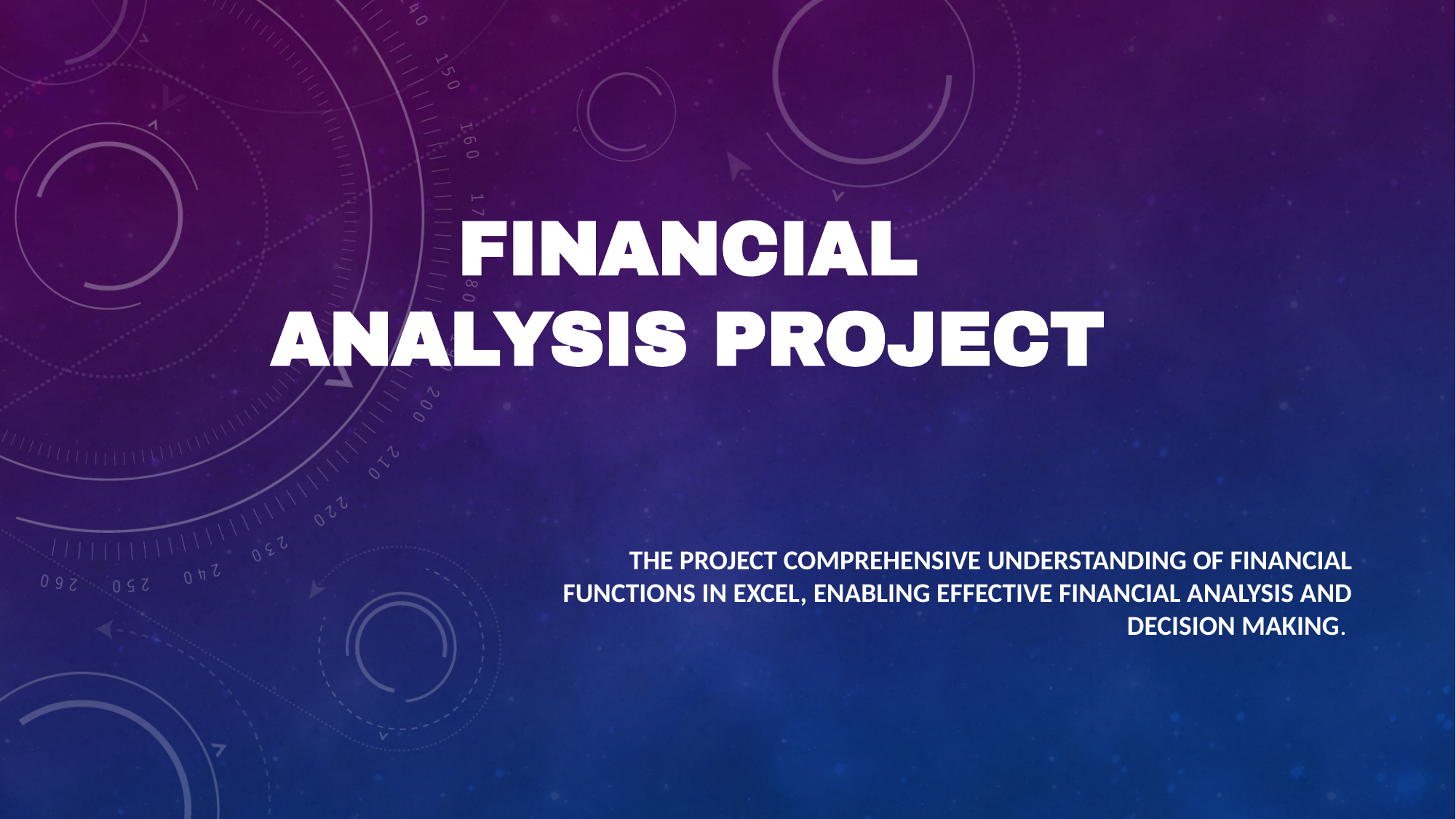

# Financial analysis project
The Project Comprehensive understanding of financial functions in excel, enabling effective financial analysis and decision making.